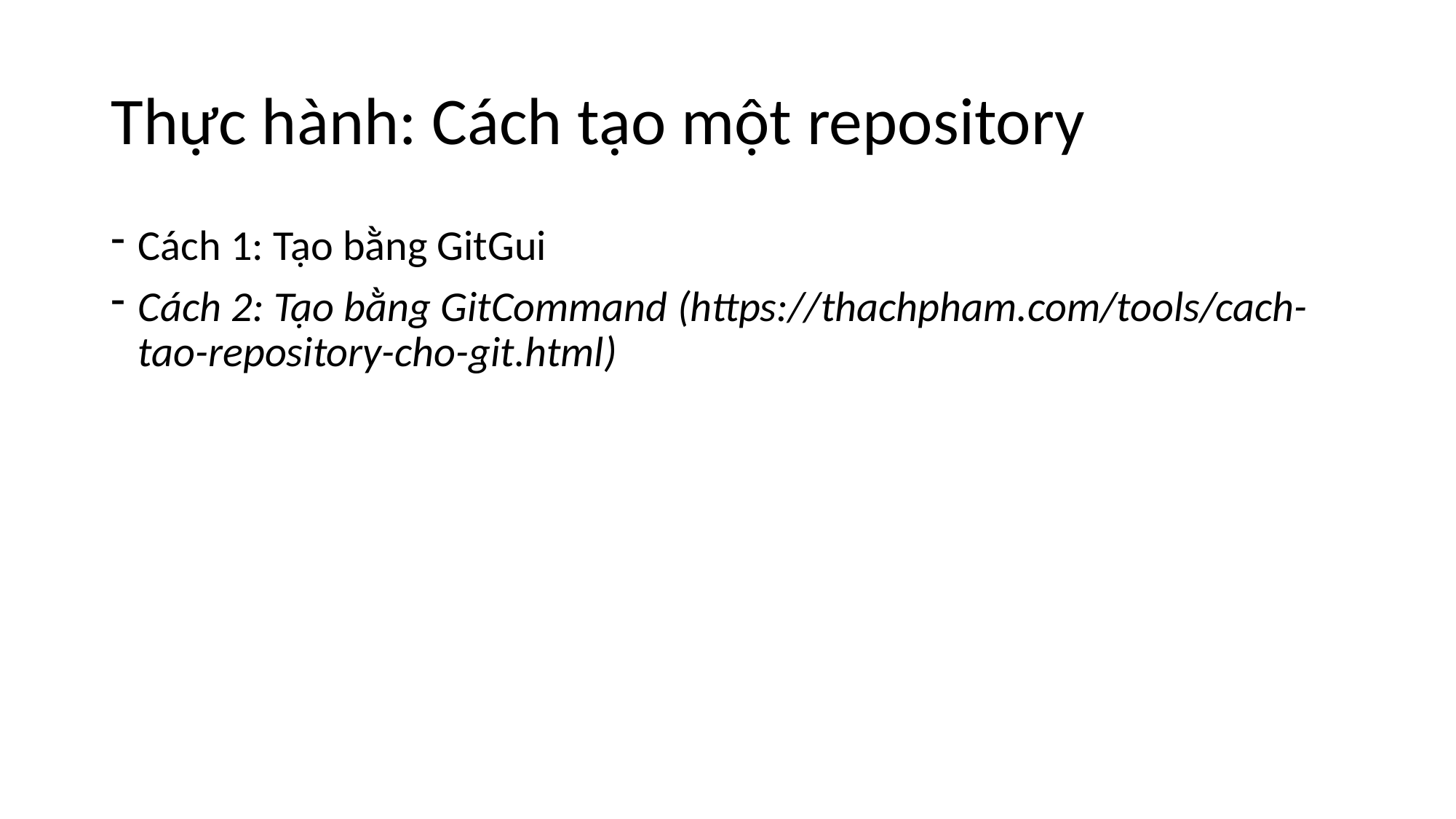

# Thực hành: Cách tạo một repository
Cách 1: Tạo bằng GitGui
Cách 2: Tạo bằng GitCommand (https://thachpham.com/tools/cach-tao-repository-cho-git.html)